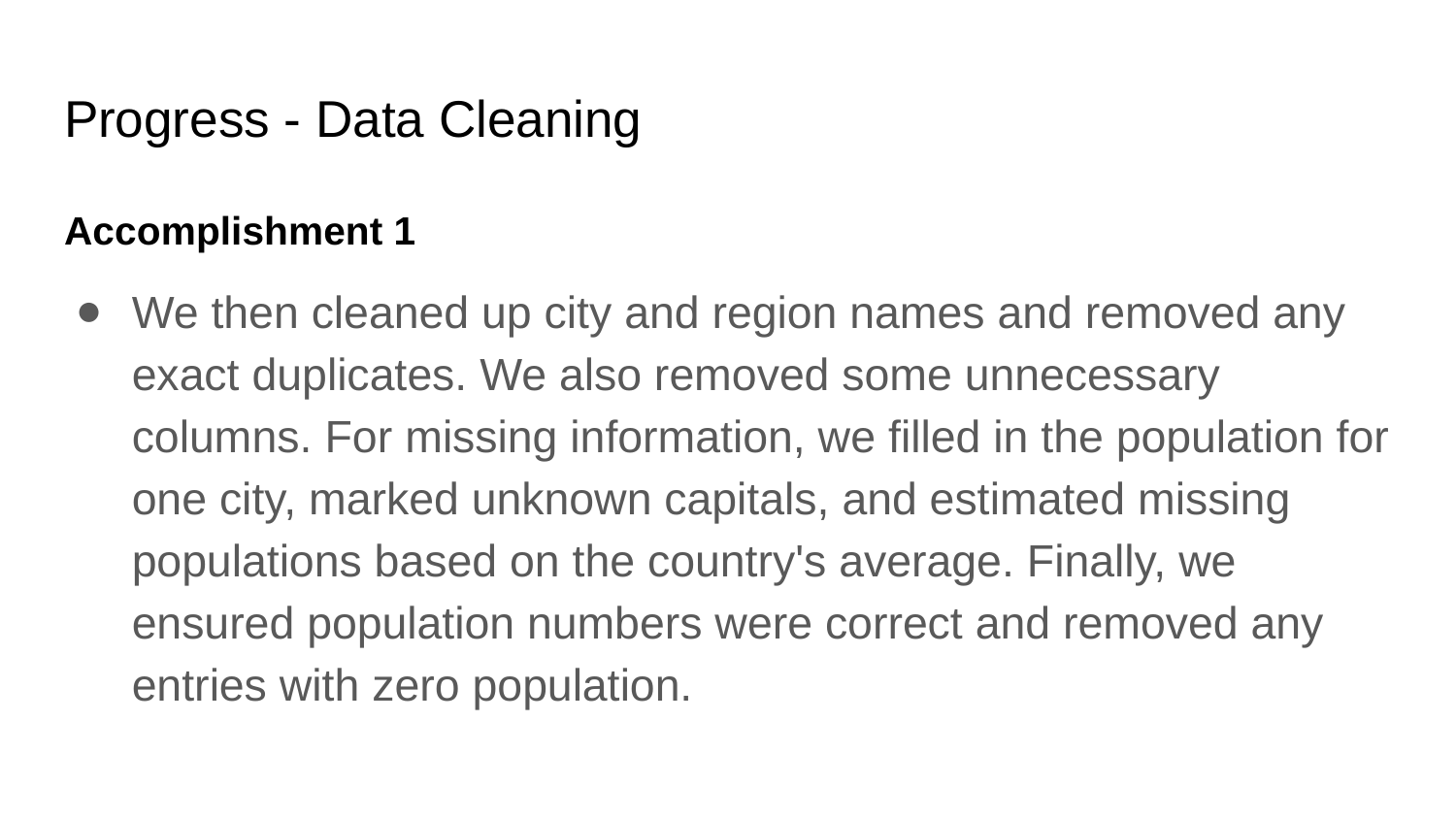

# Progress - Data Cleaning
Accomplishment 1
We then cleaned up city and region names and removed any exact duplicates. We also removed some unnecessary columns. For missing information, we filled in the population for one city, marked unknown capitals, and estimated missing populations based on the country's average. Finally, we ensured population numbers were correct and removed any entries with zero population.